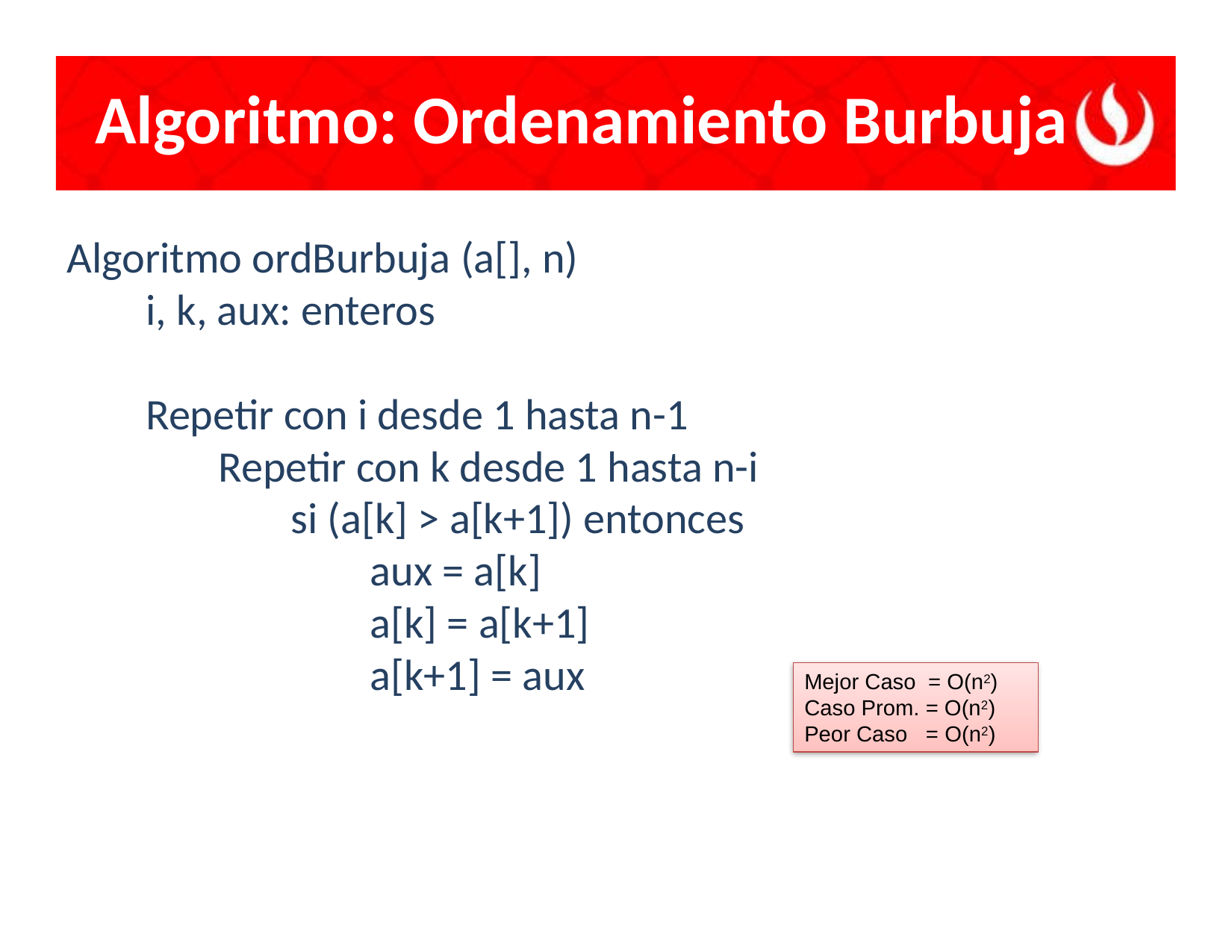

Algoritmo: Ordenamiento Burbuja
Algoritmo ordBurbuja (a[], n)
        i, k, aux: enteros

        Repetir con i desde 1 hasta n-1
        	    Repetir con k desde 1 hasta n-i
		si (a[k] > a[k+1]) entonces
                  	        aux = a[k]
		        a[k] = a[k+1]
		        a[k+1] = aux
Mejor Caso  = O(n2)
Caso Prom. = O(n2) Peor Caso   = O(n2)